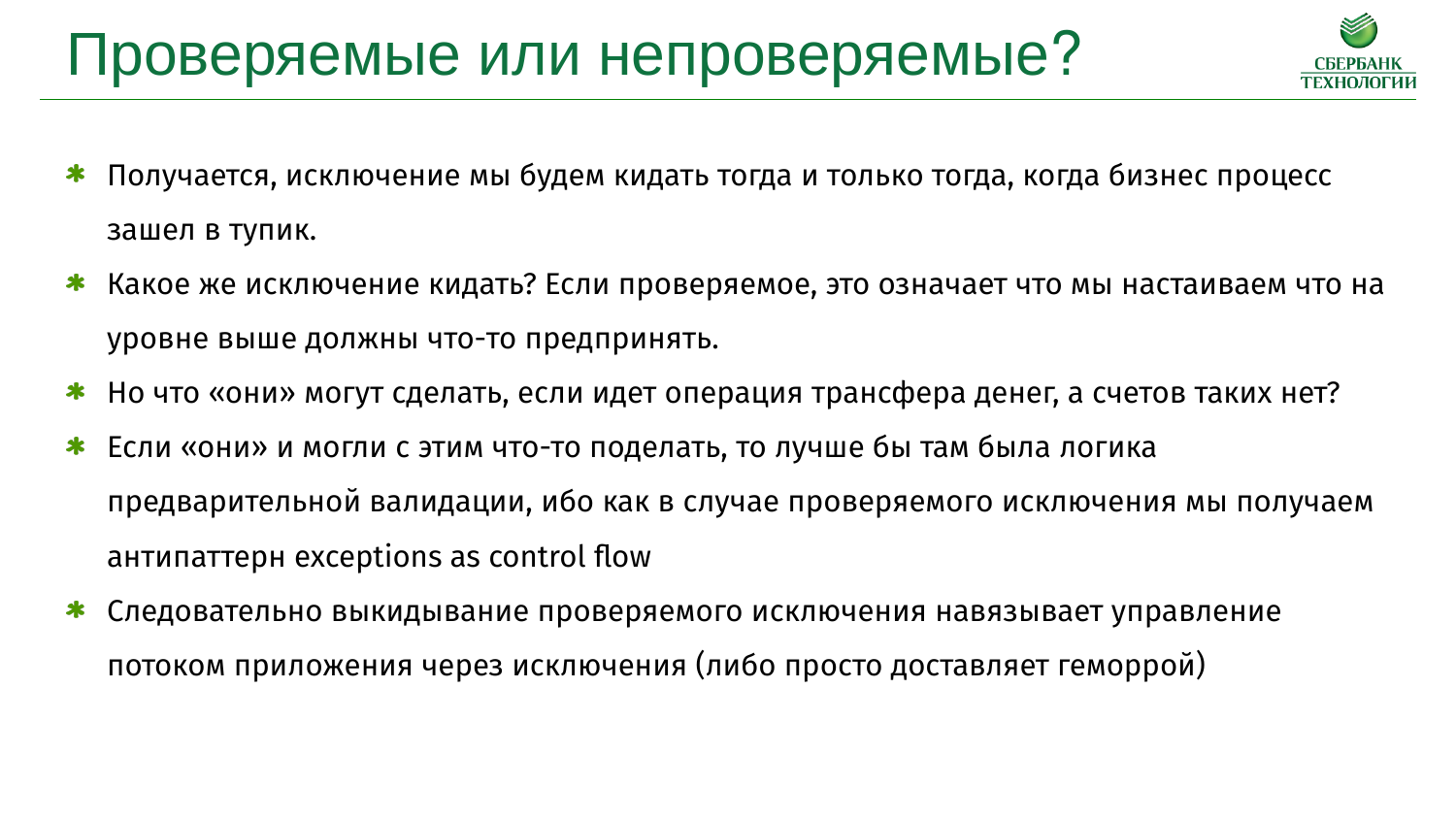

Проверяемые или непроверяемые?
Получается, исключение мы будем кидать тогда и только тогда, когда бизнес процесс зашел в тупик.
Какое же исключение кидать? Если проверяемое, это означает что мы настаиваем что на уровне выше должны что-то предпринять.
Но что «они» могут сделать, если идет операция трансфера денег, а счетов таких нет?
Если «они» и могли с этим что-то поделать, то лучше бы там была логика предварительной валидации, ибо как в случае проверяемого исключения мы получаем антипаттерн exceptions as control flow
Следовательно выкидывание проверяемого исключения навязывает управление потоком приложения через исключения (либо просто доставляет геморрой)